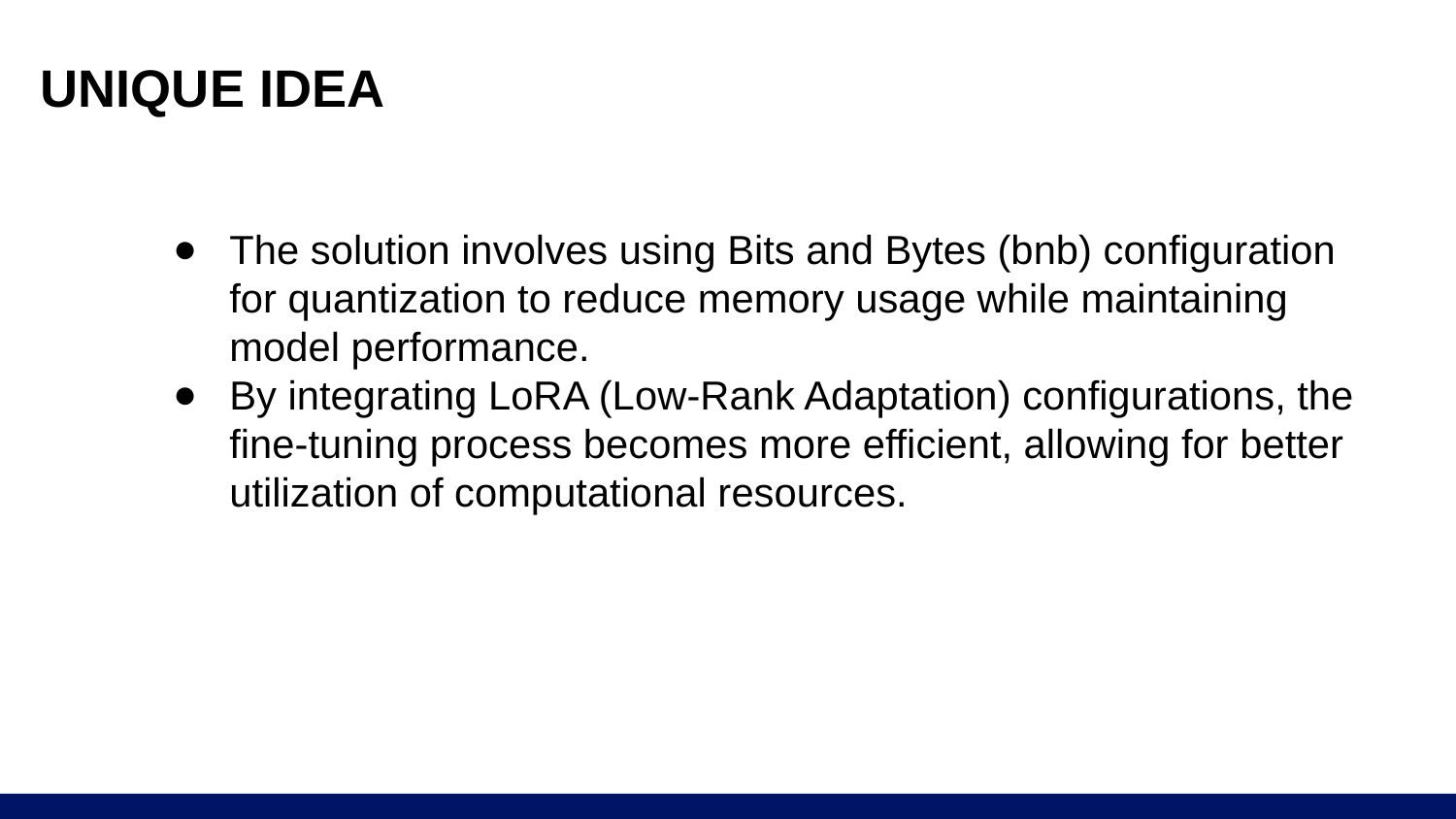

# UNIQUE IDEA
The solution involves using Bits and Bytes (bnb) configuration for quantization to reduce memory usage while maintaining model performance.
By integrating LoRA (Low-Rank Adaptation) configurations, the fine-tuning process becomes more efficient, allowing for better utilization of computational resources.